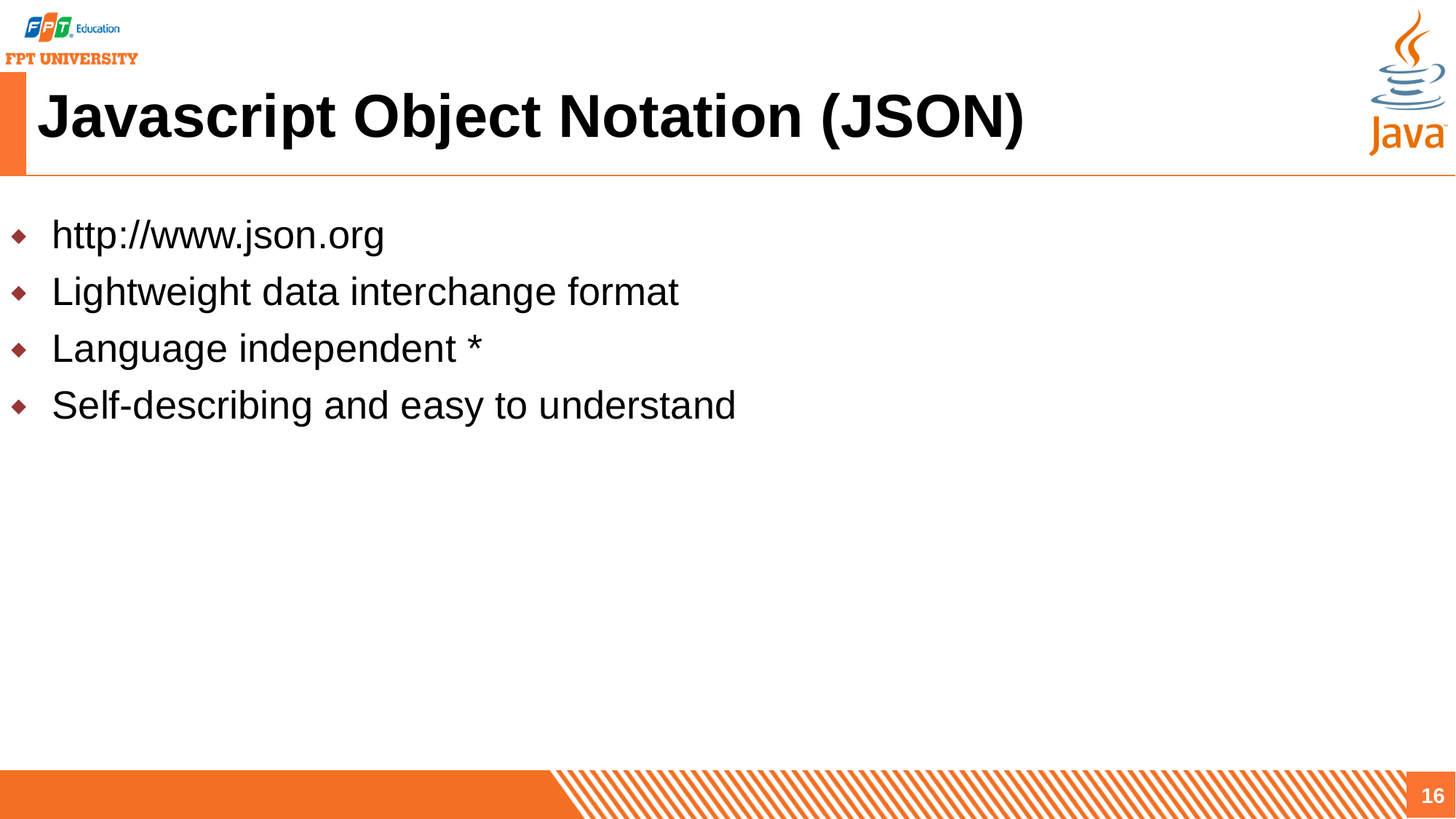

# Javascript Object Notation (JSON)
http://www.json.org
Lightweight data interchange format
Language independent *
Self-describing and easy to understand
16